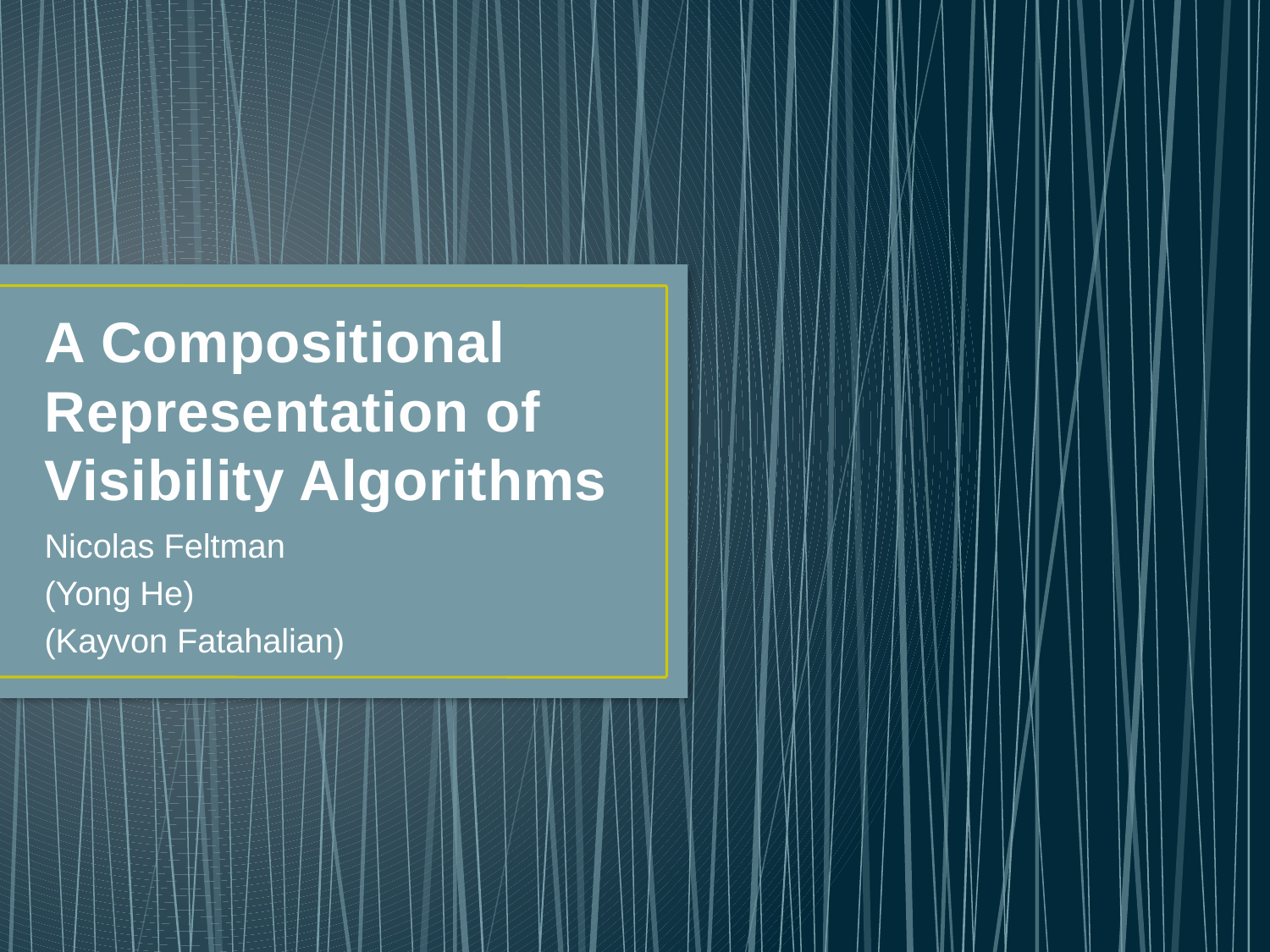

# A Compositional Representation of Visibility Algorithms
Nicolas Feltman
(Yong He)
(Kayvon Fatahalian)